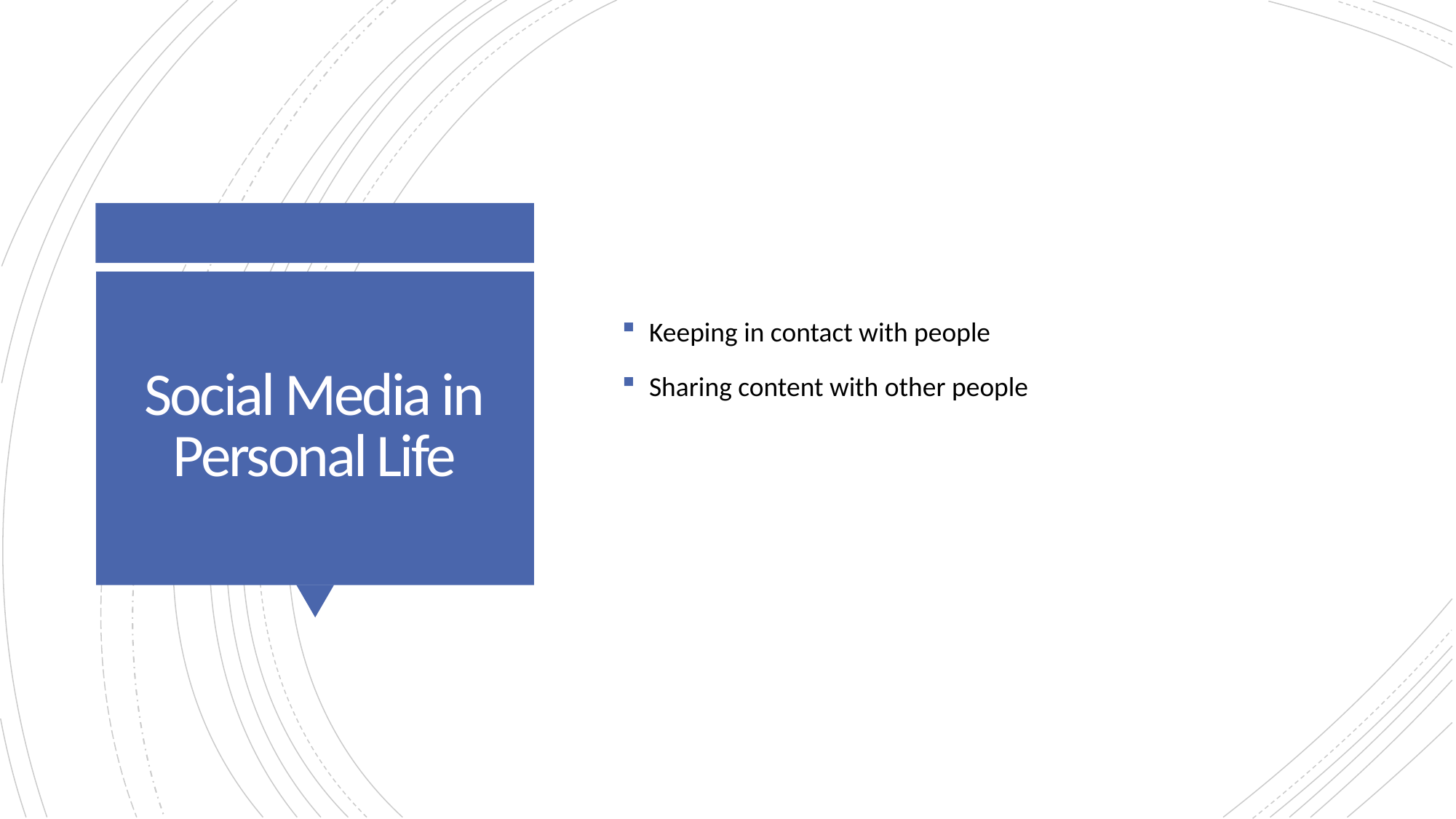

Keeping in contact with people
Sharing content with other people

# Social Media in Personal Life